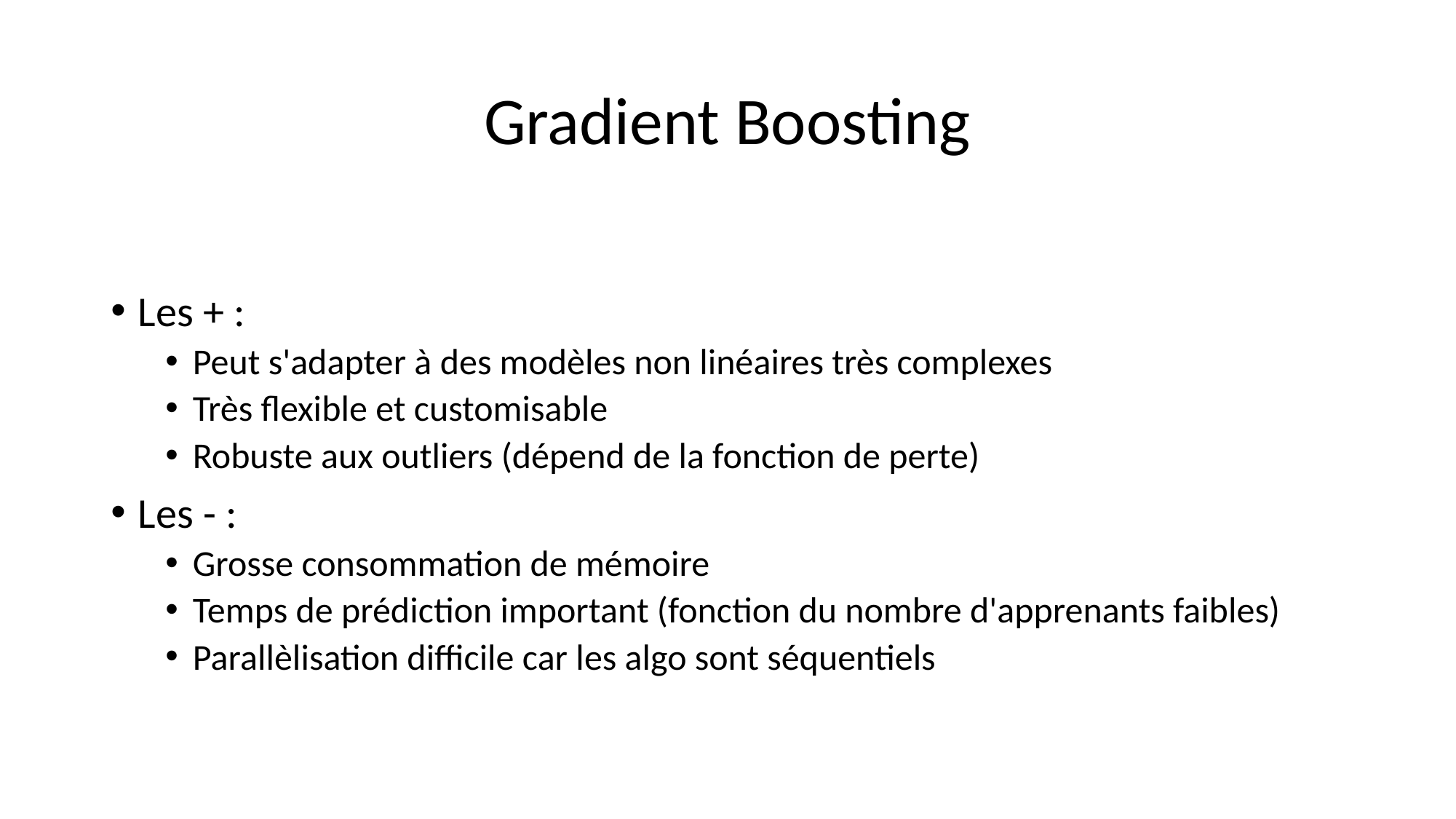

# Gradient Boosting

Les + :
Peut s'adapter à des modèles non linéaires très complexes
Très flexible et customisable
Robuste aux outliers (dépend de la fonction de perte)
Les - :
Grosse consommation de mémoire
Temps de prédiction important (fonction du nombre d'apprenants faibles)
Parallèlisation difficile car les algo sont séquentiels